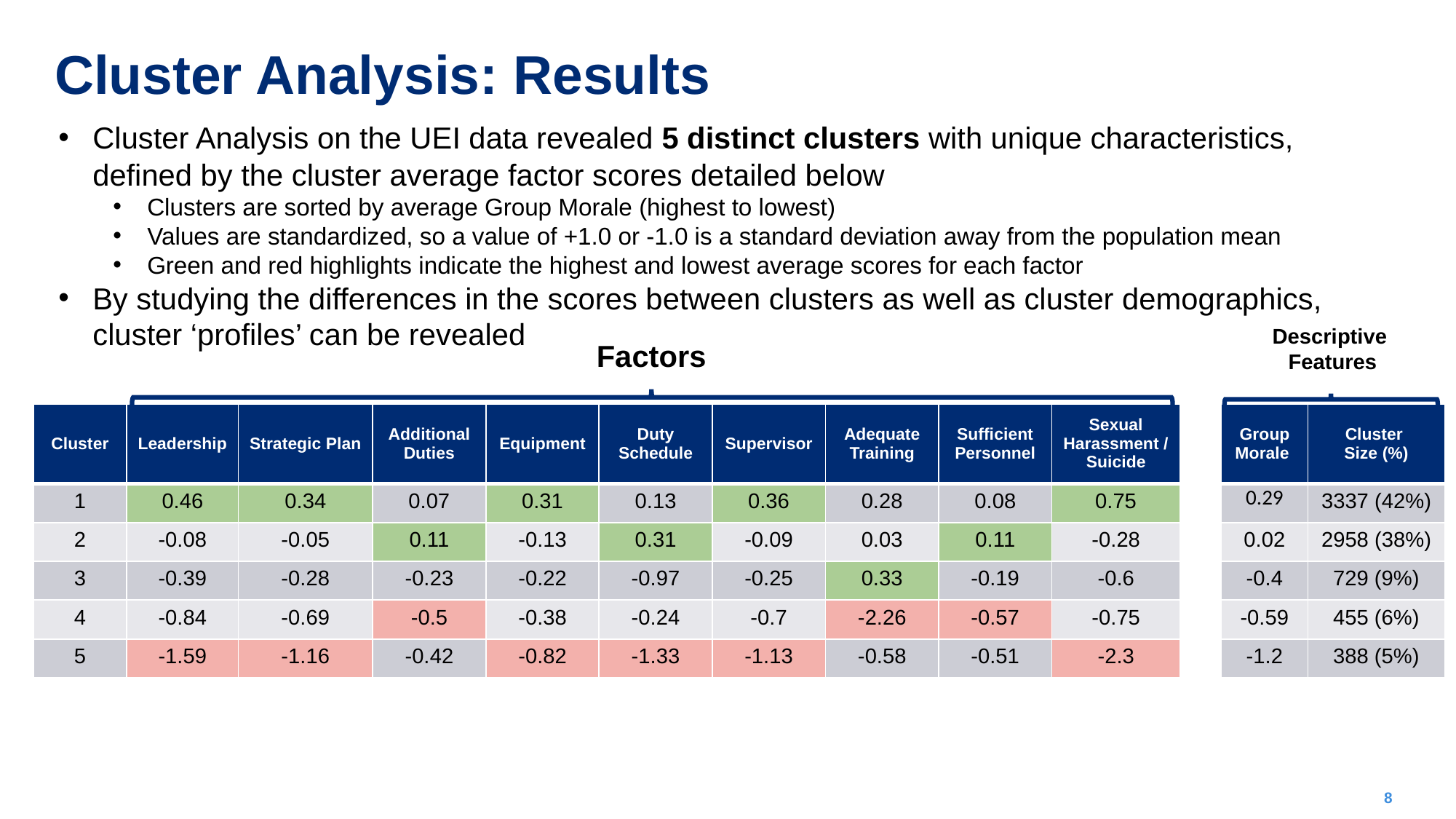

Cluster Analysis: Results
Cluster Analysis on the UEI data revealed 5 distinct clusters with unique characteristics, defined by the cluster average factor scores detailed below
Clusters are sorted by average Group Morale (highest to lowest)
Values are standardized, so a value of +1.0 or -1.0 is a standard deviation away from the population mean
Green and red highlights indicate the highest and lowest average scores for each factor
By studying the differences in the scores between clusters as well as cluster demographics, cluster ‘profiles’ can be revealed

Descriptive
Features
Factors
| Cluster | Leadership | Strategic Plan | Additional Duties | Equipment | Duty Schedule | Supervisor | Adequate Training | Sufficient Personnel | Sexual Harassment /Suicide |
| --- | --- | --- | --- | --- | --- | --- | --- | --- | --- |
| 1 | 0.46 | 0.34 | 0.07 | 0.31 | 0.13 | 0.36 | 0.28 | 0.08 | 0.75 |
| 2 | -0.08 | -0.05 | 0.11 | -0.13 | 0.31 | -0.09 | 0.03 | 0.11 | -0.28 |
| 3 | -0.39 | -0.28 | -0.23 | -0.22 | -0.97 | -0.25 | 0.33 | -0.19 | -0.6 |
| 4 | -0.84 | -0.69 | -0.5 | -0.38 | -0.24 | -0.7 | -2.26 | -0.57 | -0.75 |
| 5 | -1.59 | -1.16 | -0.42 | -0.82 | -1.33 | -1.13 | -0.58 | -0.51 | -2.3 |
| Group Morale | Cluster Size (%) |
| --- | --- |
| 0.29 | 3337 (42%) |
| 0.02 | 2958 (38%) |
| -0.4 | 729 (9%) |
| -0.59 | 455 (6%) |
| -1.2 | 388 (5%) |
8